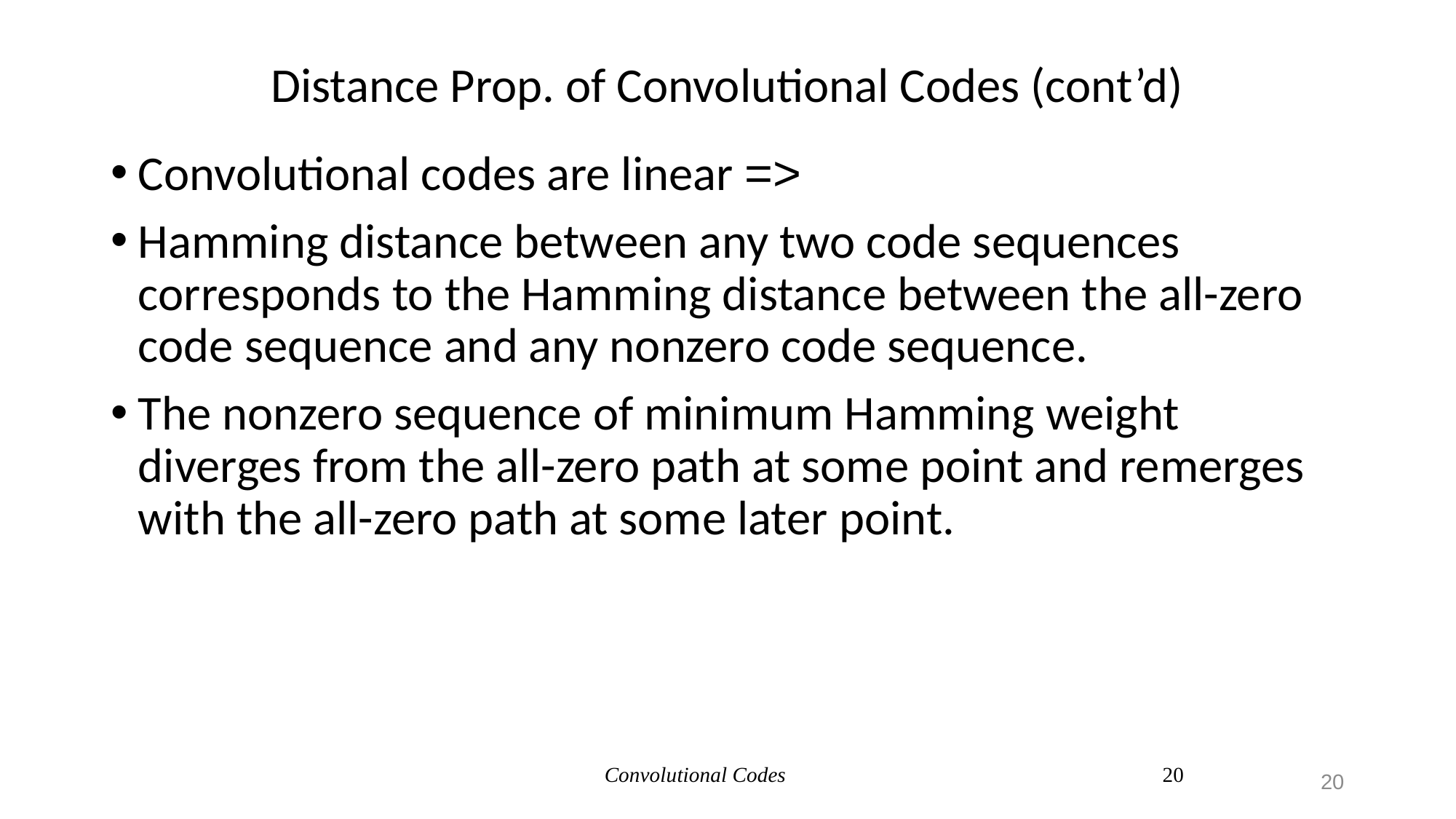

Distance Prop. of Convolutional Codes (cont’d)
Convolutional codes are linear =>
Hamming distance between any two code sequences corresponds to the Hamming distance between the all-zero code sequence and any nonzero code sequence.
The nonzero sequence of minimum Hamming weight diverges from the all-zero path at some point and remerges with the all-zero path at some later point.
        Convolutional Codes		                               20
20